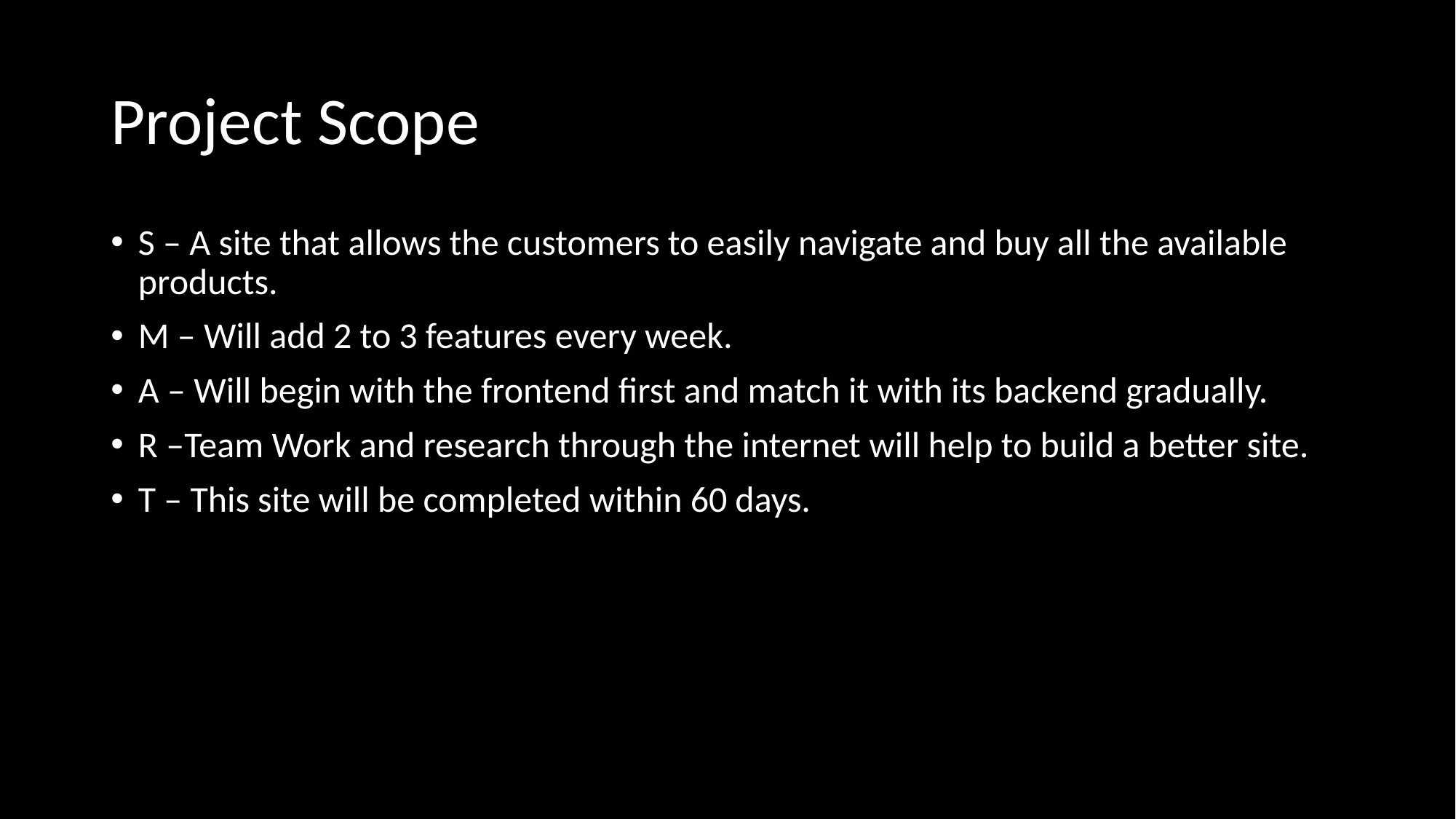

# Project Scope
S – A site that allows the customers to easily navigate and buy all the available products.
M – Will add 2 to 3 features every week.
A – Will begin with the frontend first and match it with its backend gradually.
R –Team Work and research through the internet will help to build a better site.
T – This site will be completed within 60 days.